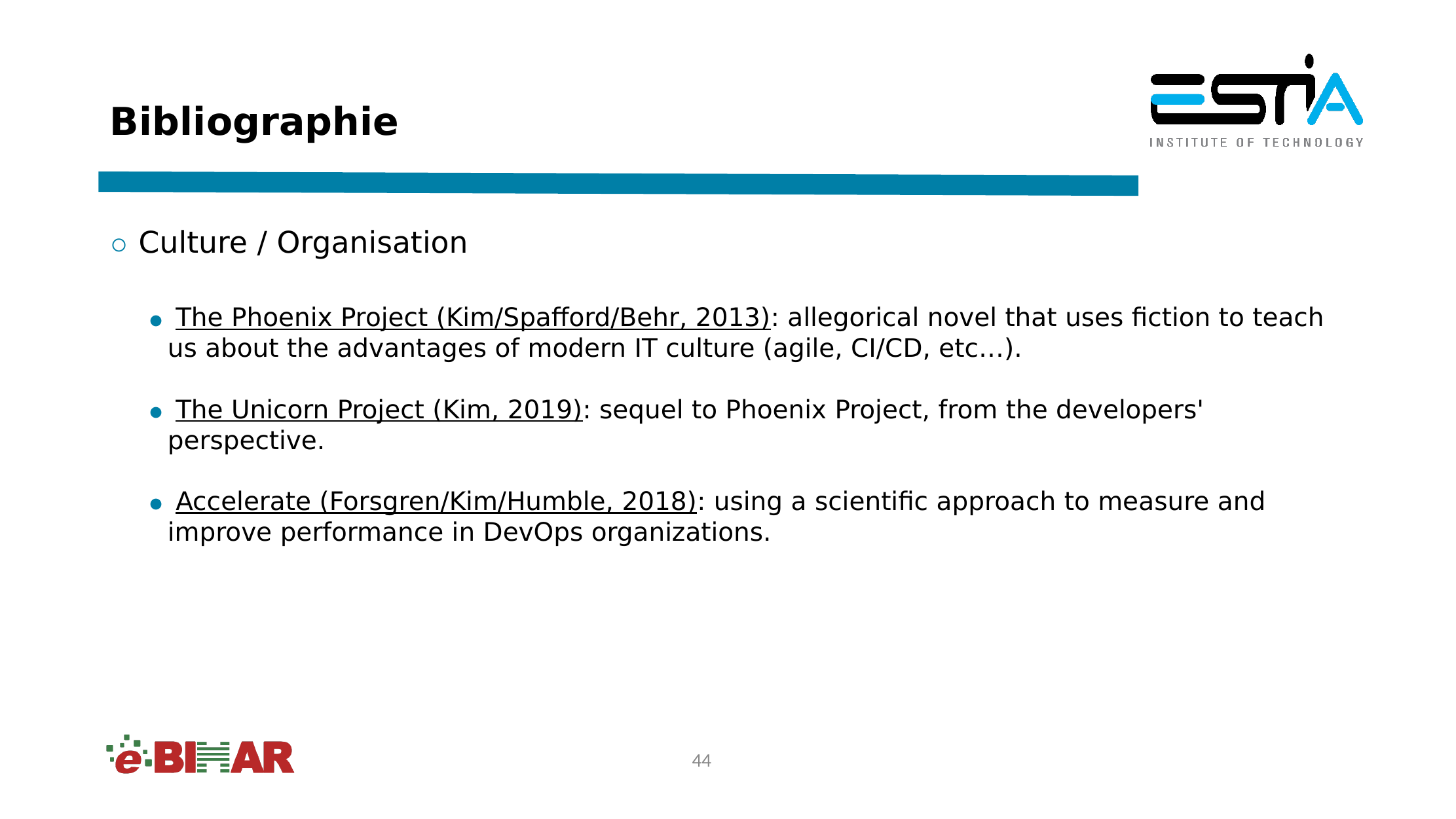

# Bibliographie
 Culture / Organisation

 The Phoenix Project (Kim/Spafford/Behr, 2013): allegorical novel that uses fiction to teach us about the advantages of modern IT culture (agile, CI/CD, etc…).

 The Unicorn Project (Kim, 2019): sequel to Phoenix Project, from the developers' perspective.

 Accelerate (Forsgren/Kim/Humble, 2018): using a scientific approach to measure and improve performance in DevOps organizations.

44